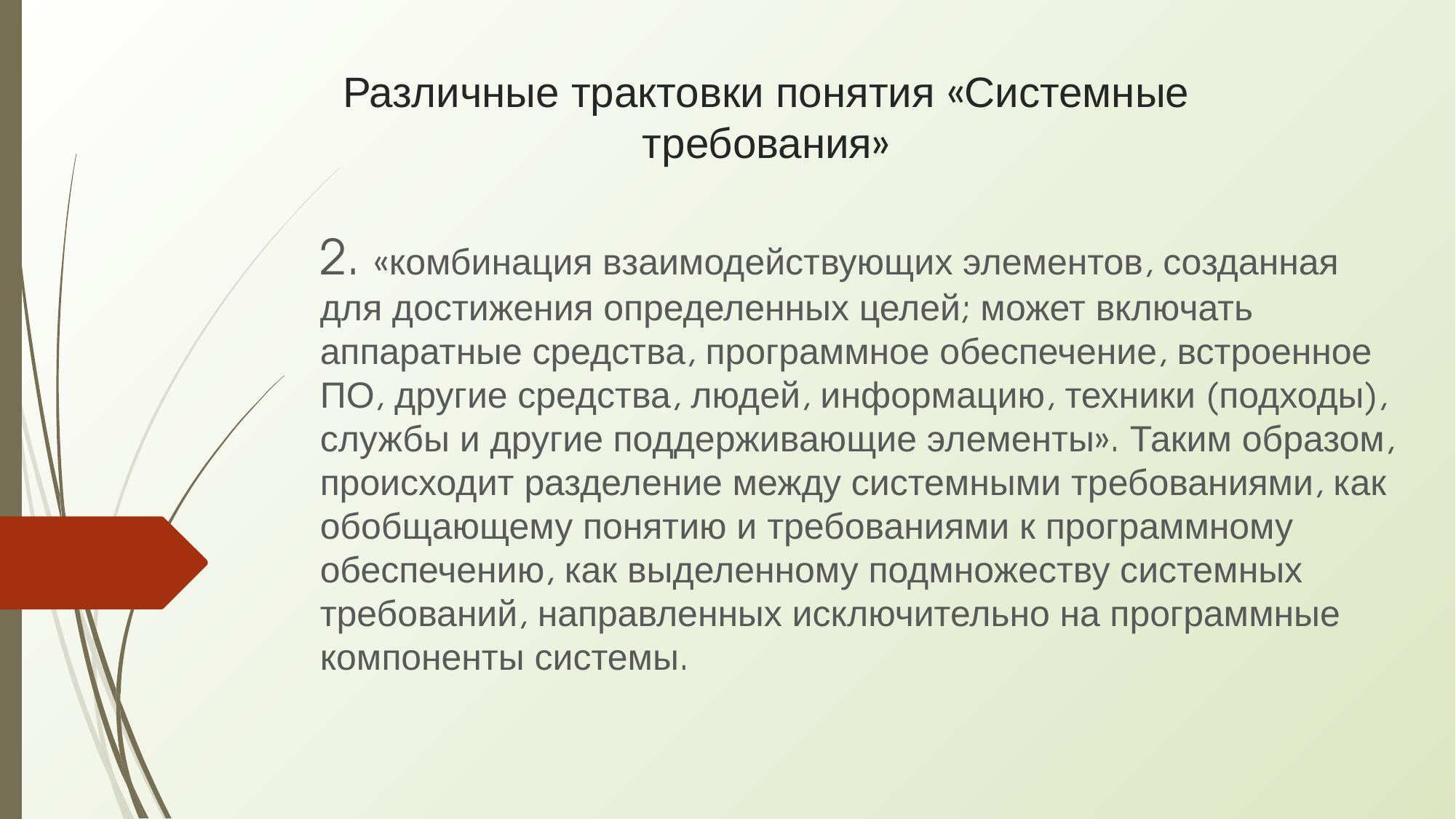

# Различные трактовки понятия «Системные требования»
2. «комбинация взаимодействующих элементов, созданная для достижения определенных целей; может включать аппаратные средства, программное обеспечение, встроенное ПО, другие средства, людей, информацию, техники (подходы), службы и другие поддерживающие элементы». Таким образом, происходит разделение между системными требованиями, как обобщающему понятию и требованиями к программному обеспечению, как выделенному подмножеству системных требований, направленных исключительно на программные компоненты системы.